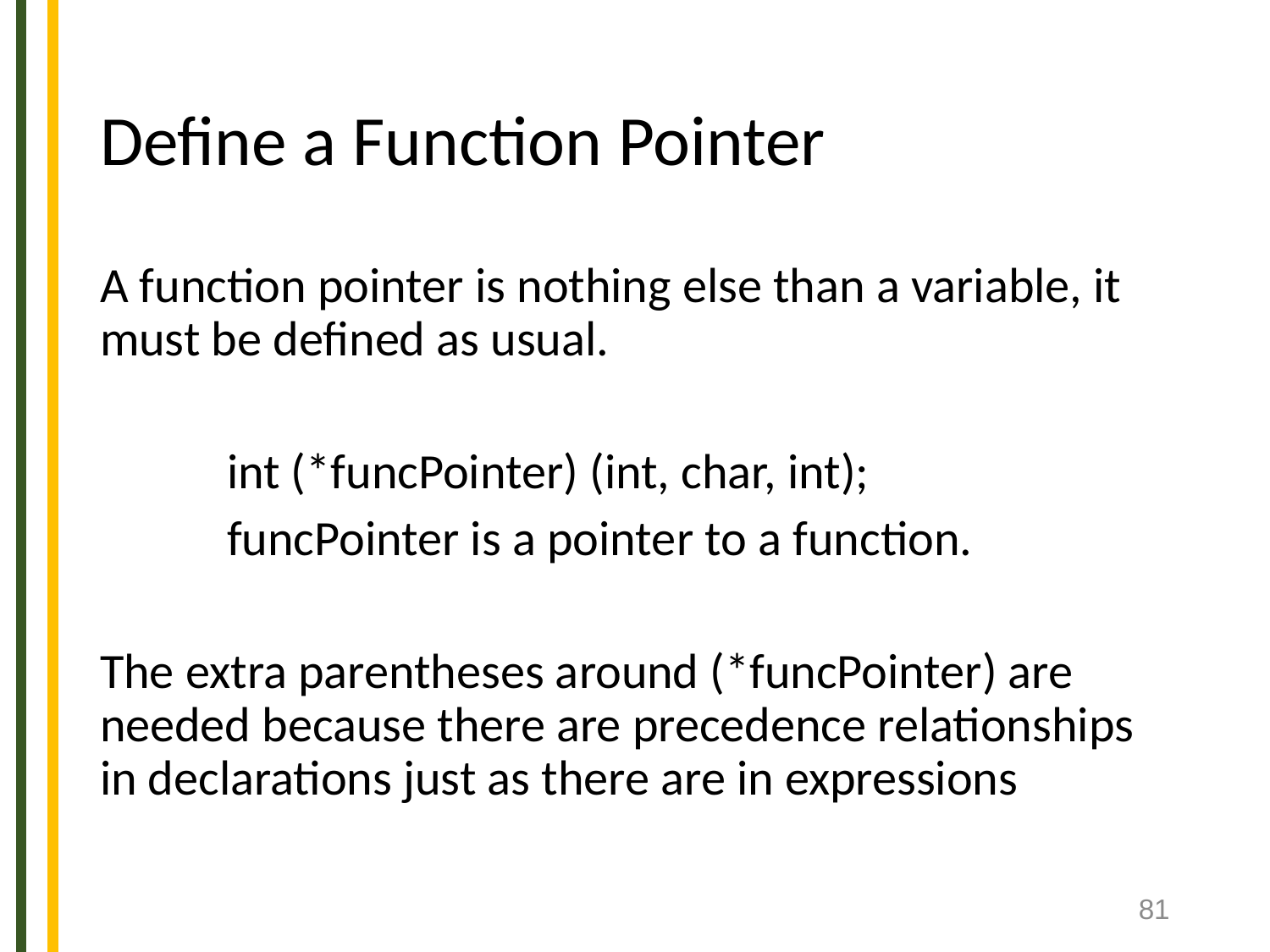

# Define a Function Pointer
A function pointer is nothing else than a variable, it must be defined as usual.

	int (*funcPointer) (int, char, int);
	funcPointer is a pointer to a function.

The extra parentheses around (*funcPointer) are needed because there are precedence relationships in declarations just as there are in expressions
81